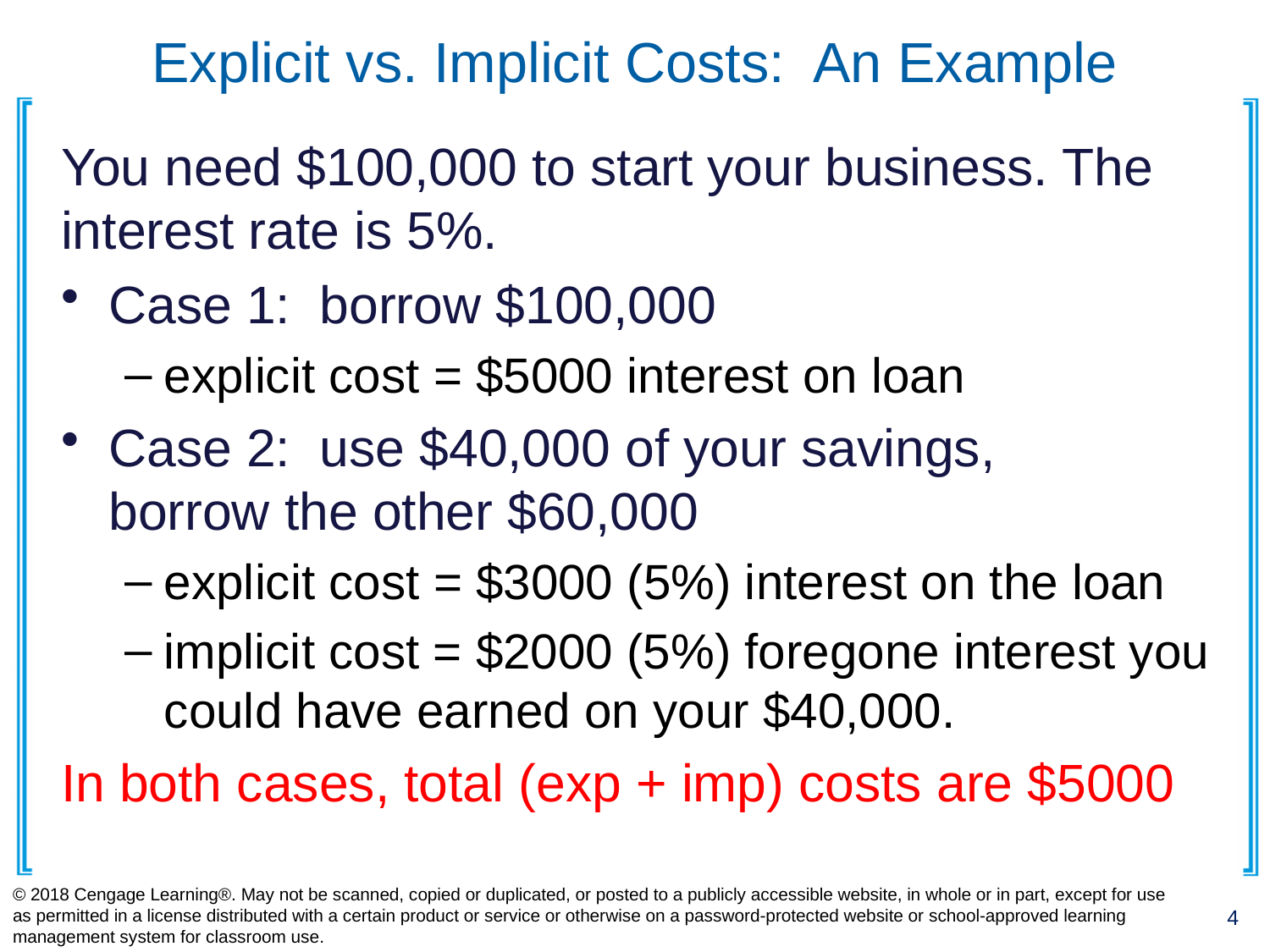

# Explicit vs. Implicit Costs:  An Example
You need $100,000 to start your business. The interest rate is 5%.
Case 1:  borrow $100,000
explicit cost = $5000 interest on loan
Case 2:  use $40,000 of your savings,
borrow the other $60,000
explicit cost = $3000 (5%) interest on the loan
implicit cost = $2000 (5%) foregone interest you could have earned on your $40,000.
In both cases, total (exp + imp) costs are $5000
© 2018 Cengage Learning®. May not be scanned, copied or duplicated, or posted to a publicly accessible website, in whole or in part, except for use as permitted in a license distributed with a certain product or service or otherwise on a password-protected website or school-approved learning management system for classroom use.
4